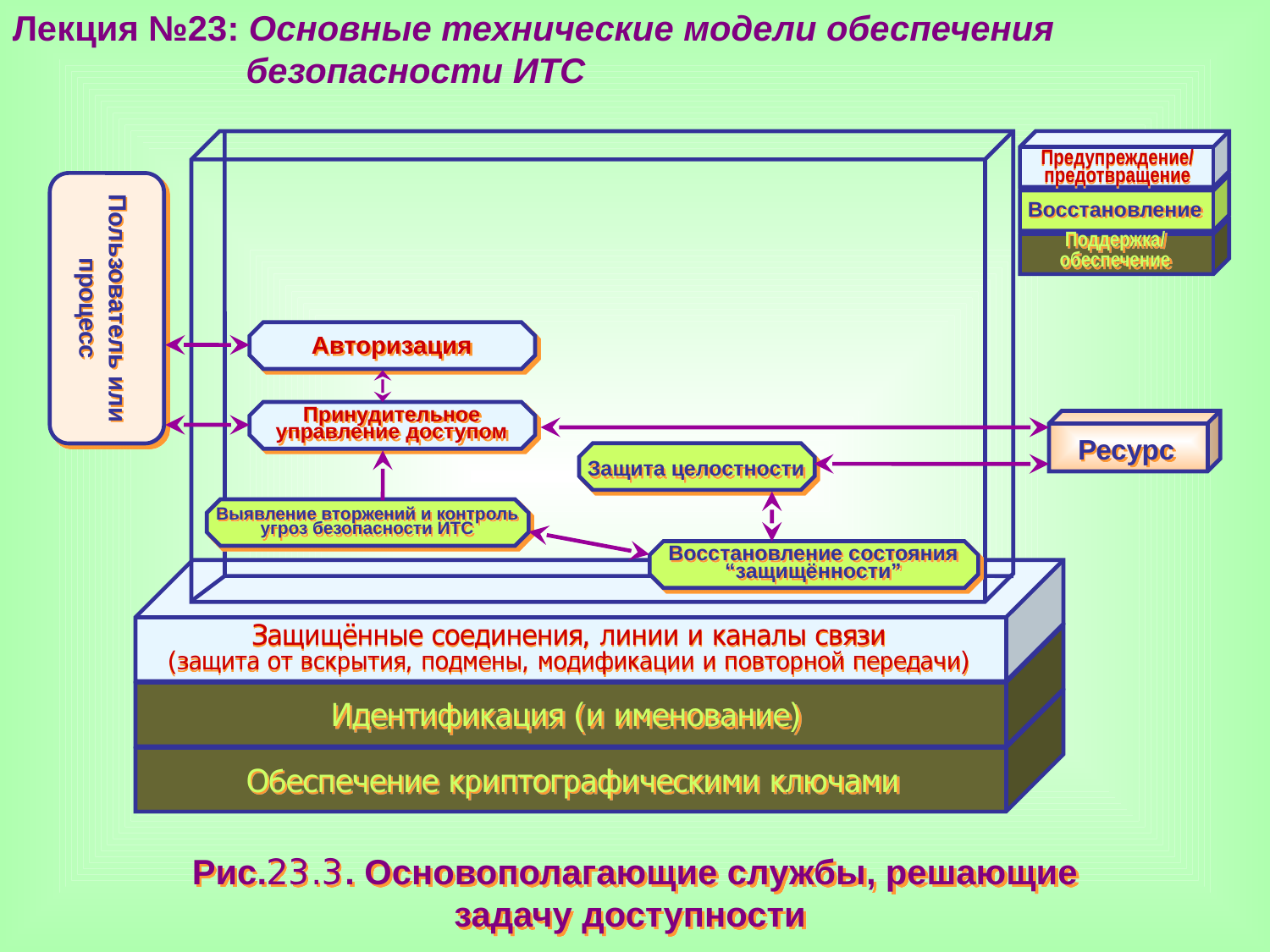

Лекция №23: Основные технические модели обеспечения
                        безопасности ИТС

Предупреждение/
предотвращение

Восстановление

Поддержка/
обеспечение

Пользователь или процесс

Авторизация

Принудительное управление доступом

Ресурс

Защита целостности

Выявление вторжений и контроль угроз безопасности ИТС

Восстановление состояния “защищённости”

Защищённые соединения, линии и каналы связи
(защита от вскрытия, подмены, модификации и повторной передачи)

Идентификация (и именование)
Обеспечение криптографическими ключами
Рис.23.3. Основополагающие службы, решающие
задачу доступности